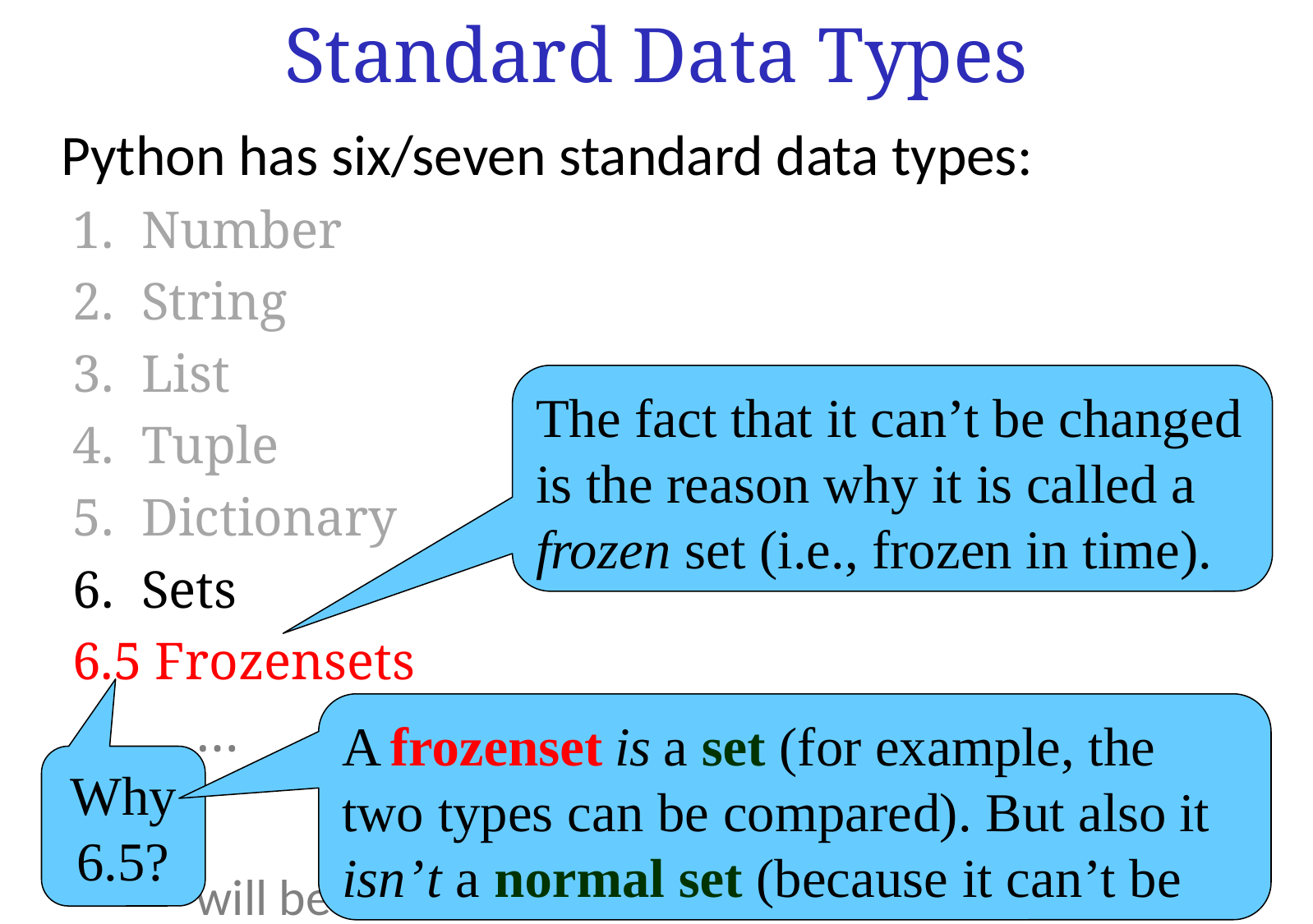

Standard Data Types
Python has six/seven standard data types:
Number
String
List
Tuple
Dictionary
Sets
6.5 Frozensets
	…

	sets, frozensets, bytes, bytearrays, etc.
	will be covered later…
The fact that it can’t be changed is the reason why it is called a frozen set (i.e., frozen in time).
A frozenset is a set (for example, the two types can be compared). But also it isn’t a normal set (because it can’t be changed).
Why 6.5?